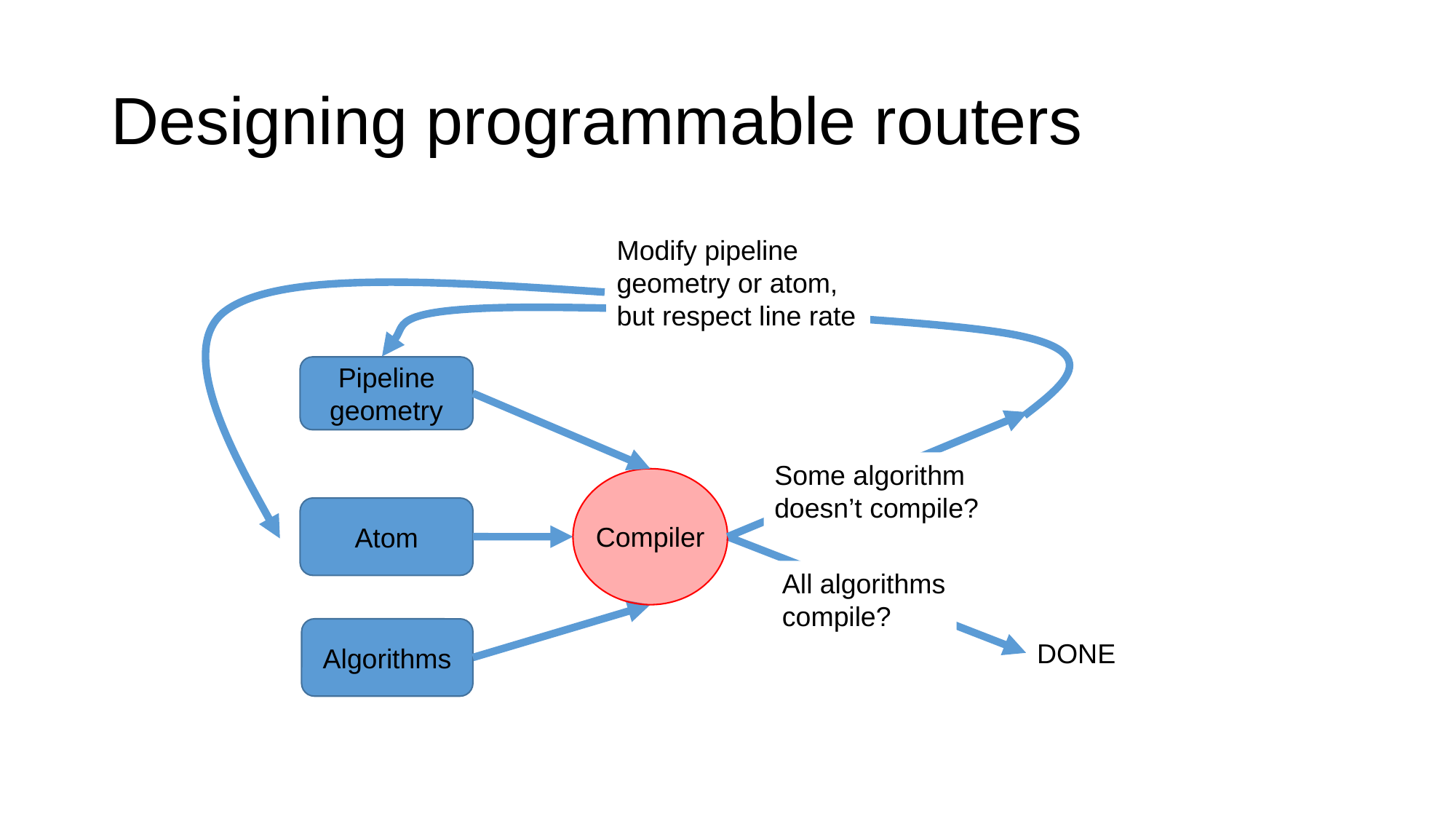

# Designing programmable routers
Modify pipeline geometry or atom, but respect line rate

Pipeline
geometry

Some algorithm doesn’t compile?

Atom
Compiler
All algorithms
compile?
Algorithms
DONE